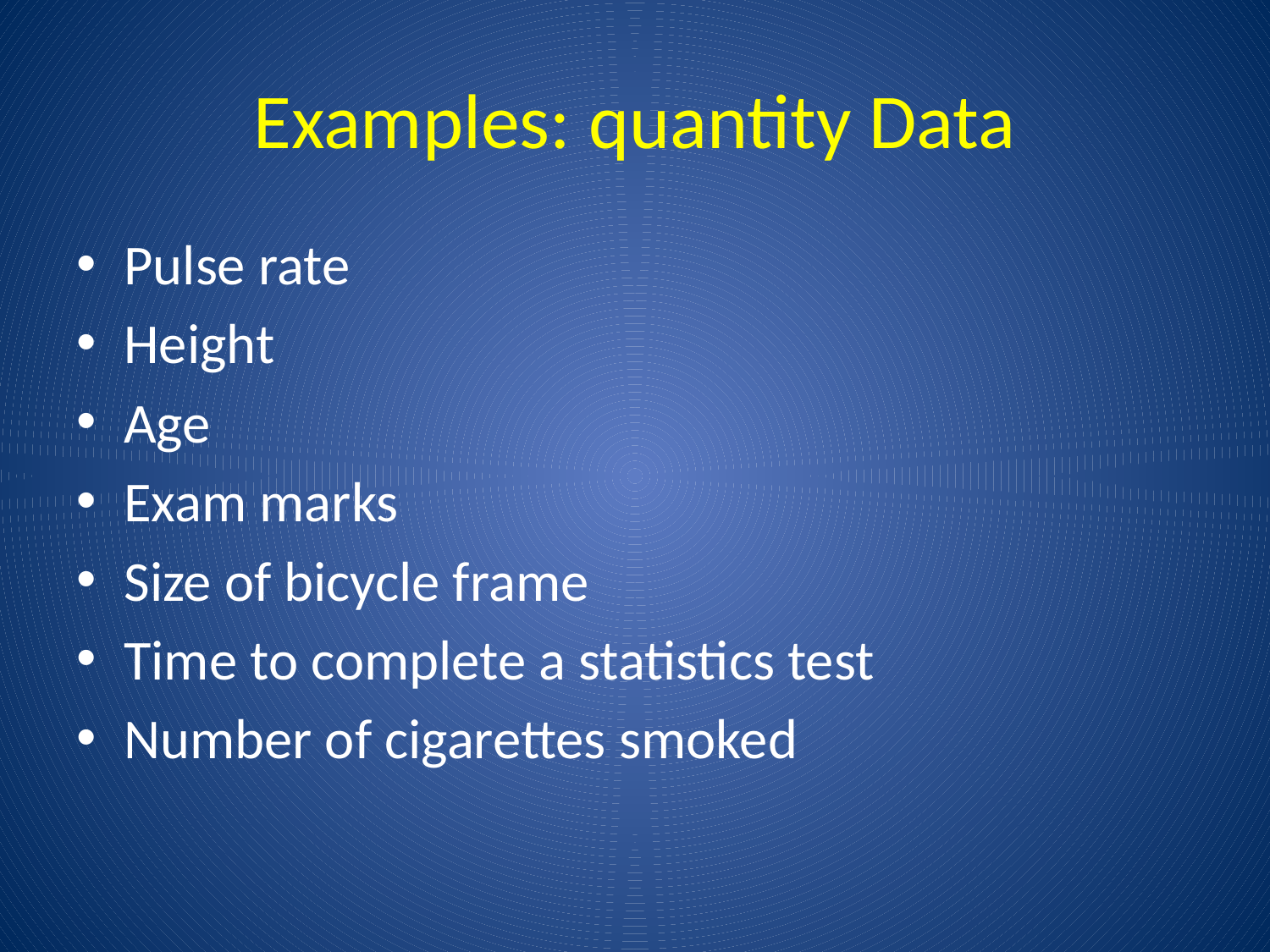

# Examples: quantity Data
Pulse rate
Height
Age
Exam marks
Size of bicycle frame
Time to complete a statistics test
Number of cigarettes smoked